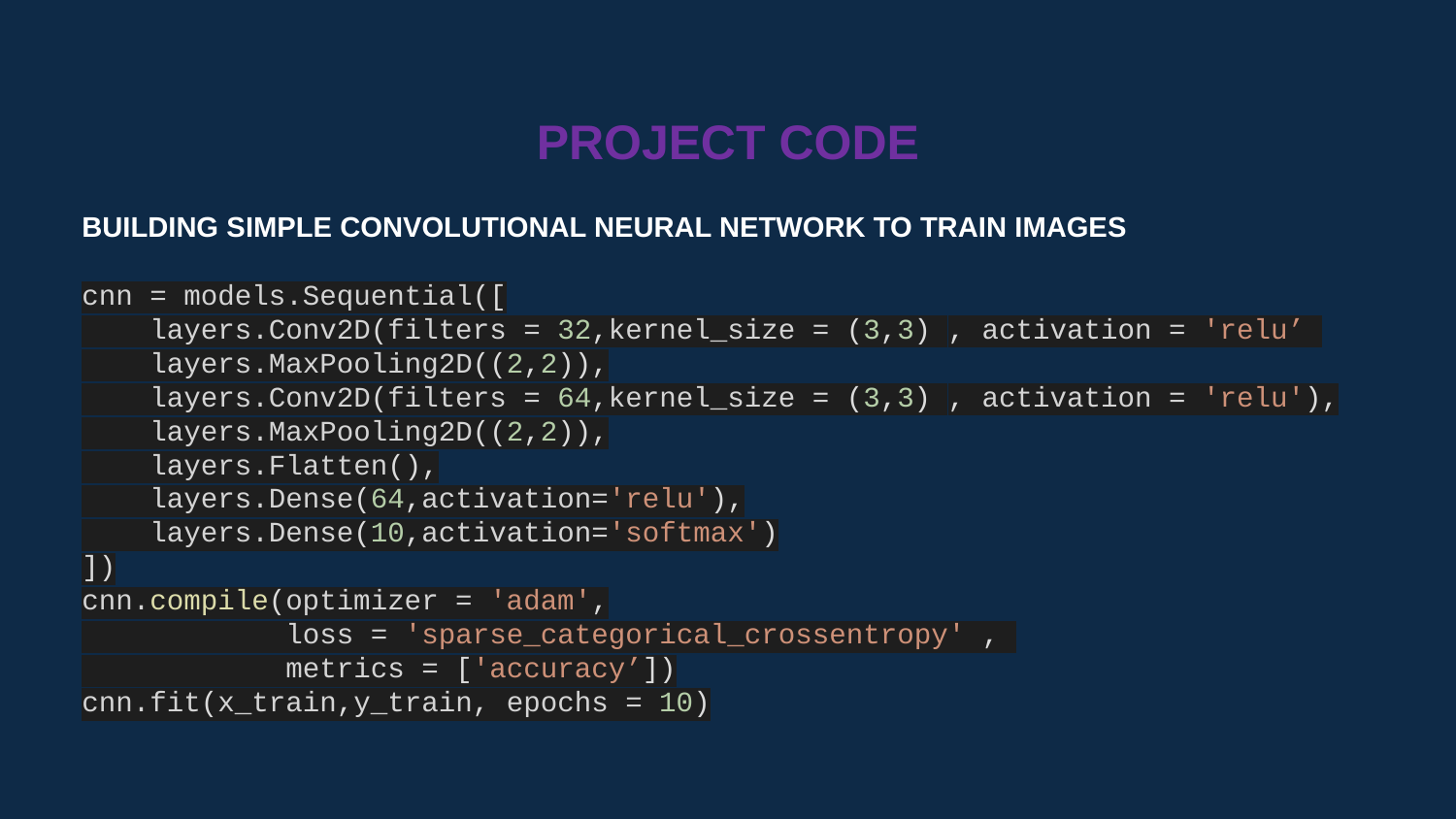

PROJECT CODE
BUILDING SIMPLE CONVOLUTIONAL NEURAL NETWORK TO TRAIN IMAGES

cnn = models.Sequential([
    layers.Conv2D(filters = 32,kernel_size = (3,3) , activation = 'relu’
    layers.MaxPooling2D((2,2)),
    layers.Conv2D(filters = 64,kernel_size = (3,3) , activation = 'relu'),
    layers.MaxPooling2D((2,2)),
    layers.Flatten(),
    layers.Dense(64,activation='relu'),
    layers.Dense(10,activation='softmax')
])
cnn.compile(optimizer = 'adam',
            loss = 'sparse_categorical_crossentropy' ,
            metrics = ['accuracy’])
cnn.fit(x_train,y_train, epochs = 10)